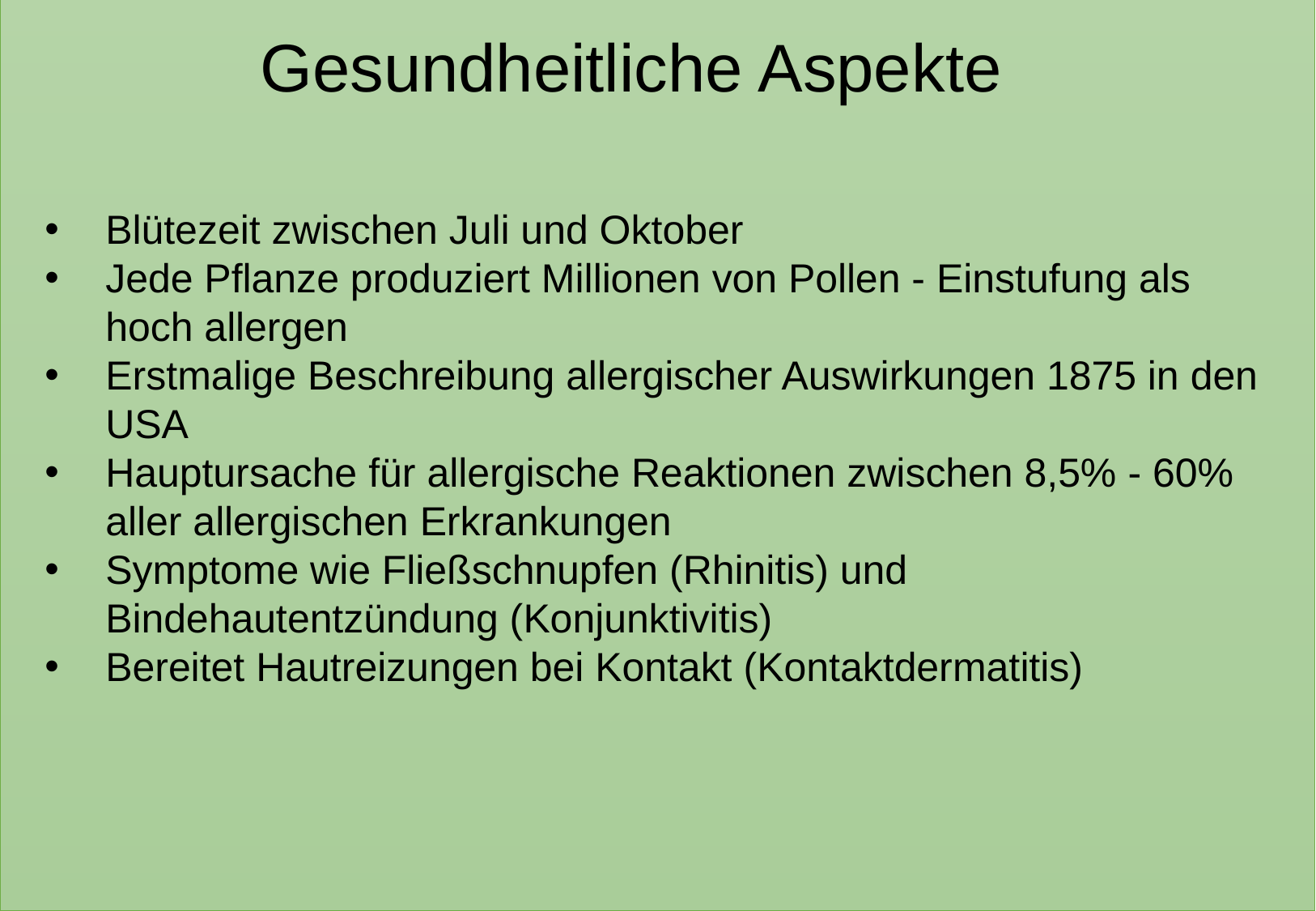

Gesundheitliche Aspekte
Blütezeit zwischen Juli und Oktober
Jede Pflanze produziert Millionen von Pollen - Einstufung als hoch allergen
Erstmalige Beschreibung allergischer Auswirkungen 1875 in den USA
Hauptursache für allergische Reaktionen zwischen 8,5% - 60% aller allergischen Erkrankungen
Symptome wie Fließschnupfen (Rhinitis) und Bindehautentzündung (Konjunktivitis)
Bereitet Hautreizungen bei Kontakt (Kontaktdermatitis)